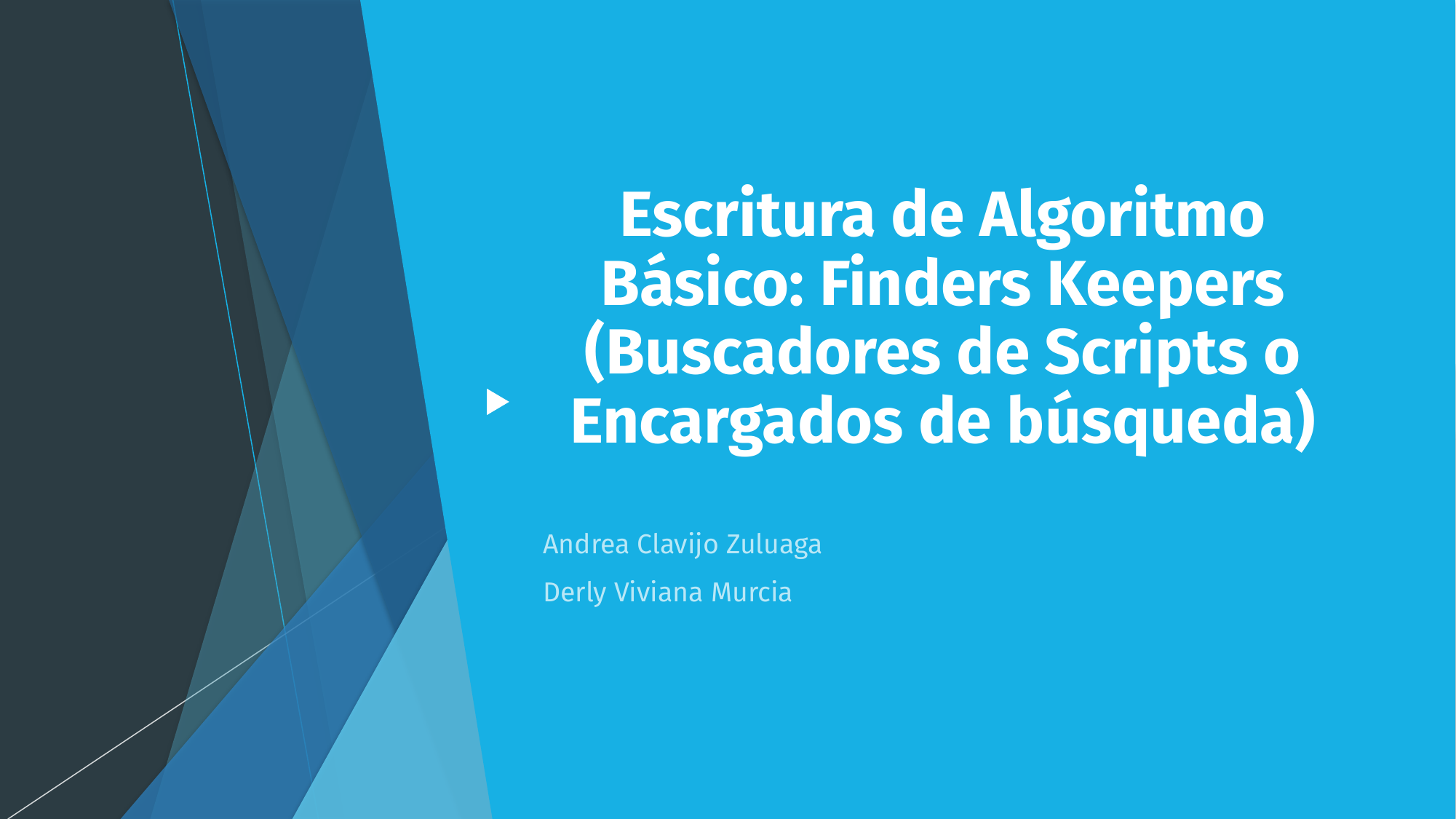

# Escritura de Algoritmo Básico: Finders Keepers (Buscadores de Scripts o Encargados de búsqueda)

Andrea Clavijo Zuluaga
Derly Viviana Murcia